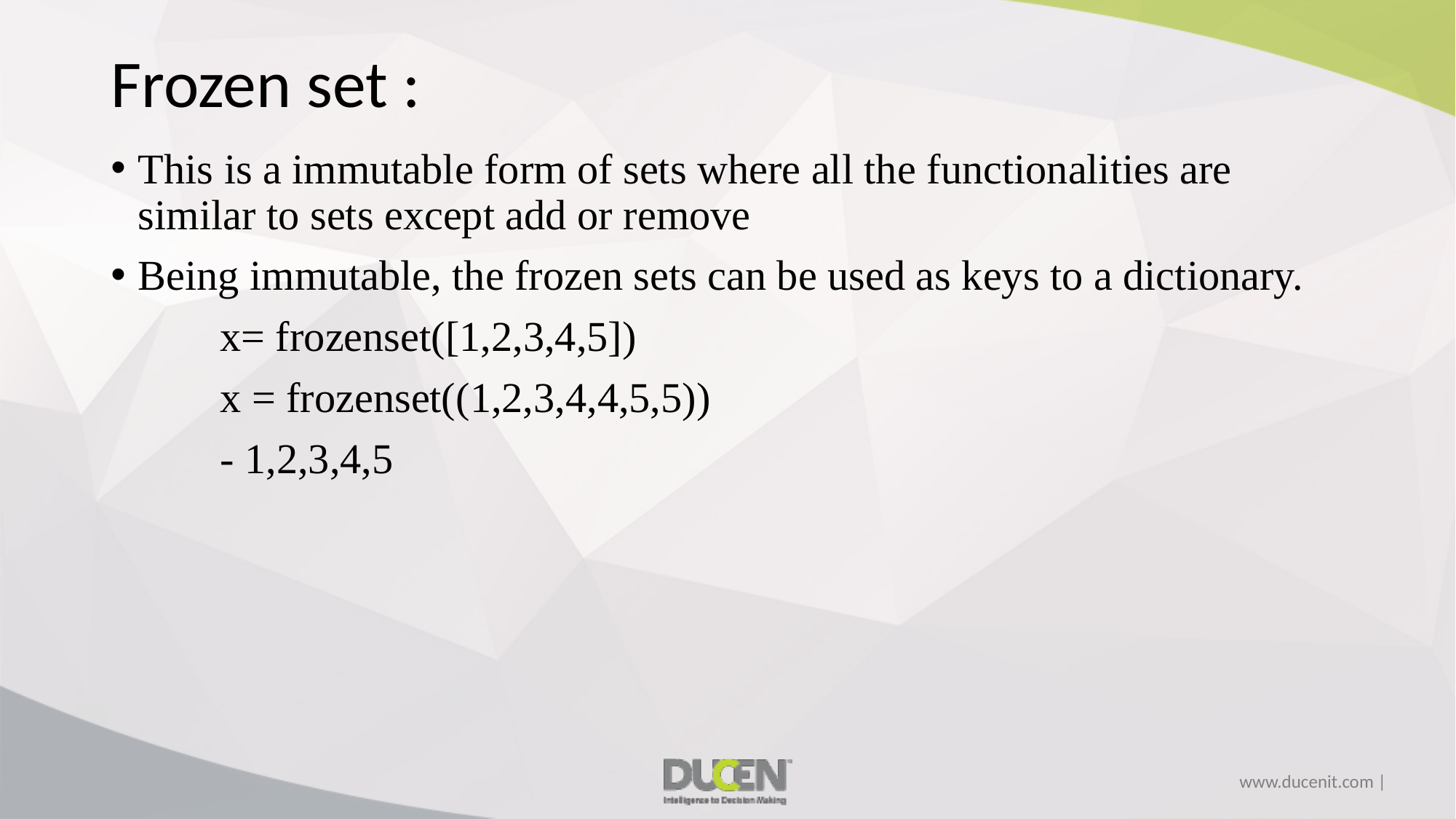

# Frozen set :
This is a immutable form of sets where all the functionalities are similar to sets except add or remove
Being immutable, the frozen sets can be used as keys to a dictionary.
	x= frozenset([1,2,3,4,5])
	x = frozenset((1,2,3,4,4,5,5))
	- 1,2,3,4,5